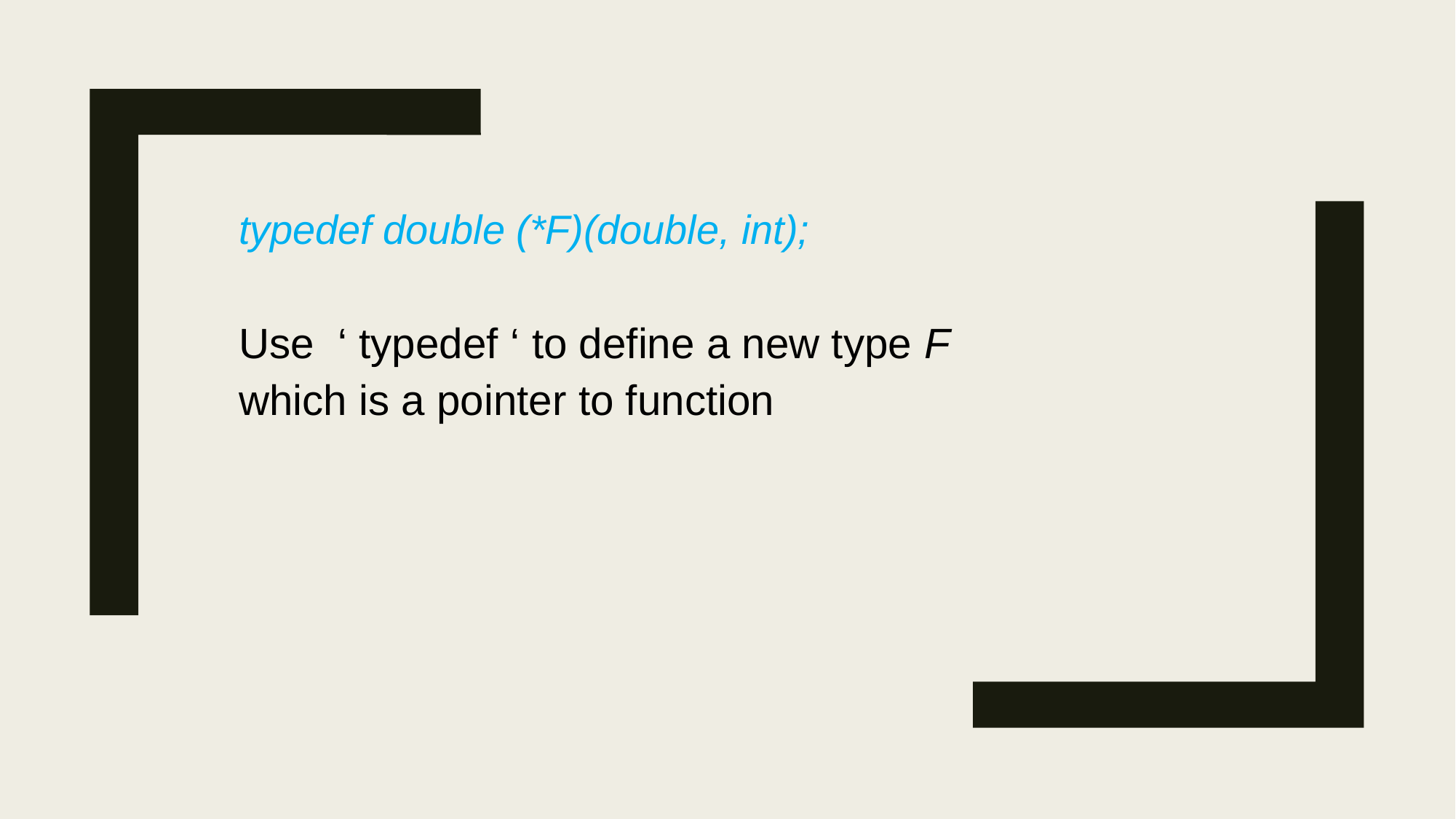

typedef double (*F)(double, int);
Use  ‘ typedef ‘ to define a new type F which is a pointer to function